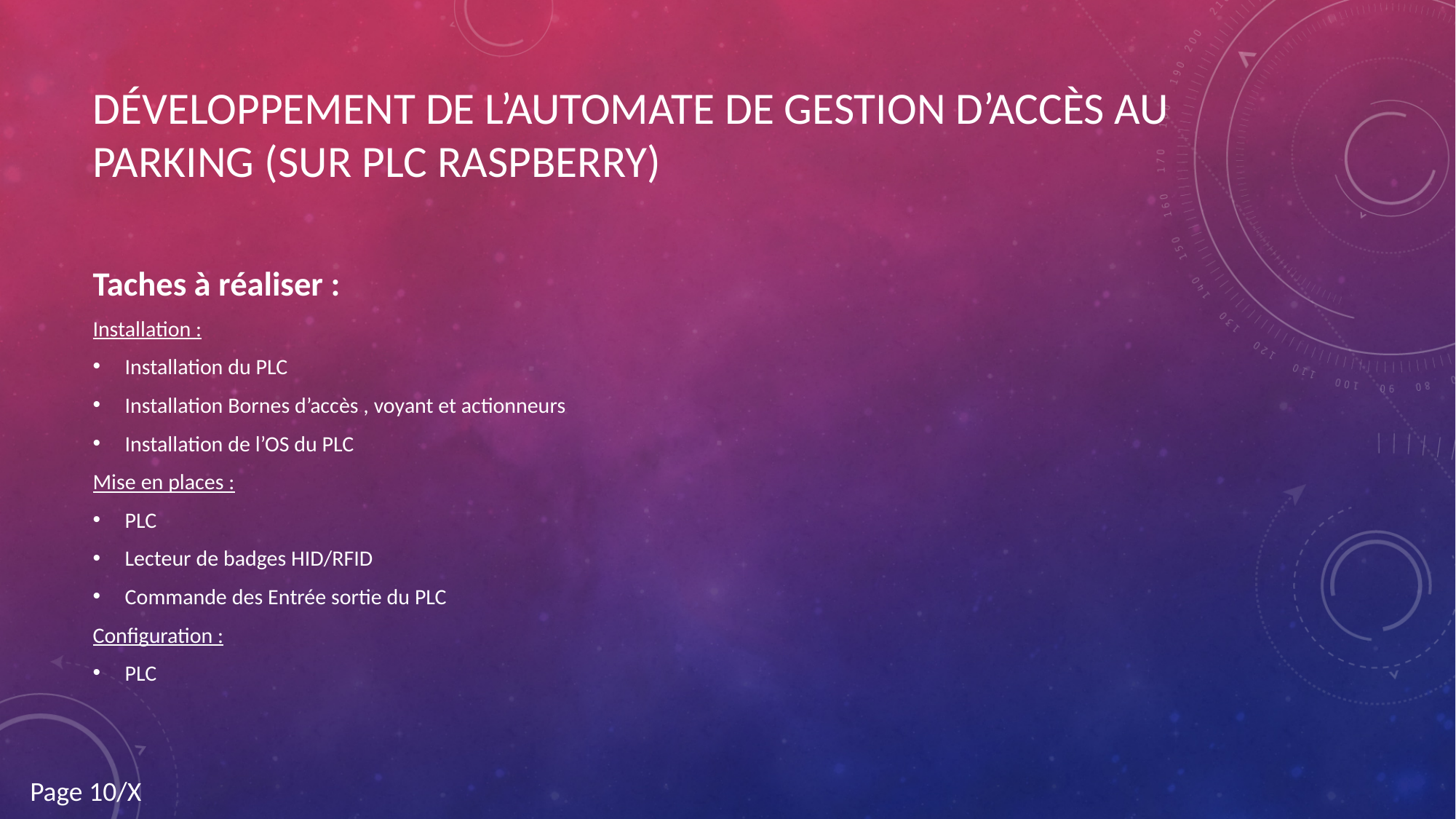

# Développement de l’automate de gestion d’accès au parking (sur PLC Raspberry)
Taches à réaliser :
Installation :
Installation du PLC
Installation Bornes d’accès , voyant et actionneurs
Installation de l’OS du PLC
Mise en places :
PLC
Lecteur de badges HID/RFID
Commande des Entrée sortie du PLC
Configuration :
PLC
Page 10/X